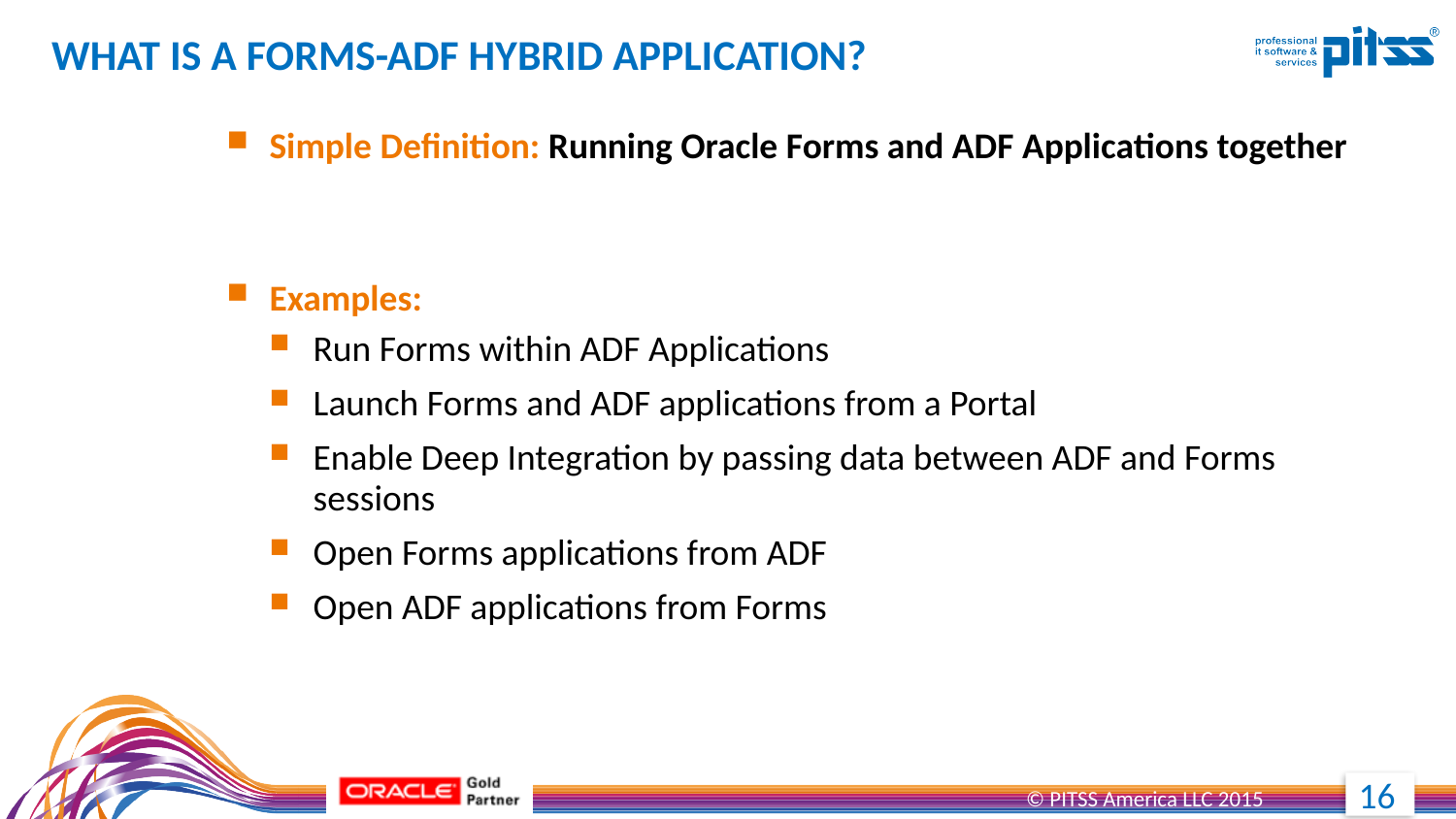

# What is a Forms-ADF Hybrid Application?
Simple Definition: Running Oracle Forms and ADF Applications together
Examples:
Run Forms within ADF Applications
Launch Forms and ADF applications from a Portal
Enable Deep Integration by passing data between ADF and Forms sessions
Open Forms applications from ADF
Open ADF applications from Forms